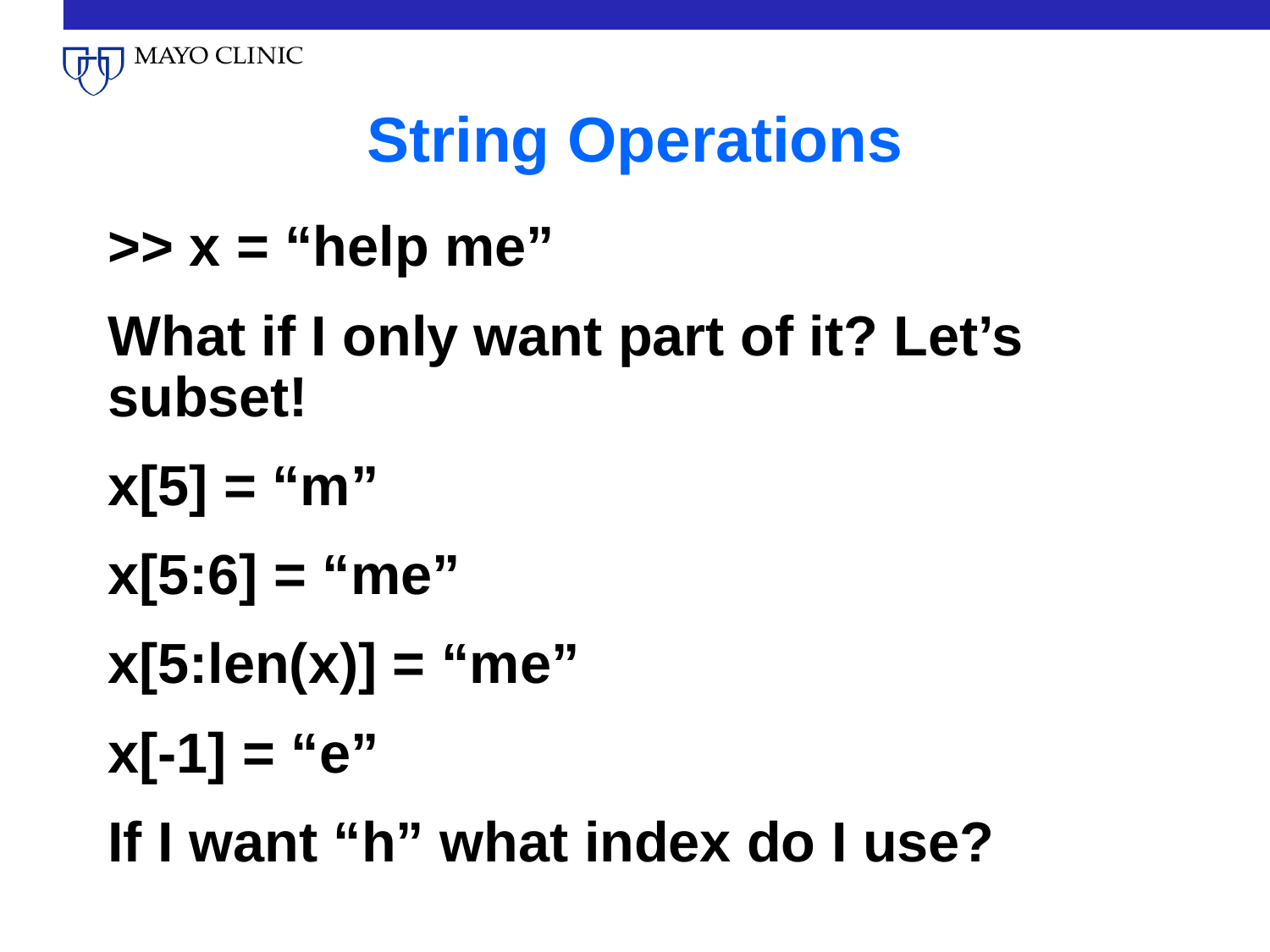

# String Operations
>> x = “help me”
What if I only want part of it? Let’s subset!
x[5] = “m”
x[5:6] = “me”
x[5:len(x)] = “me”
x[-1] = “e”
If I want “h” what index do I use?